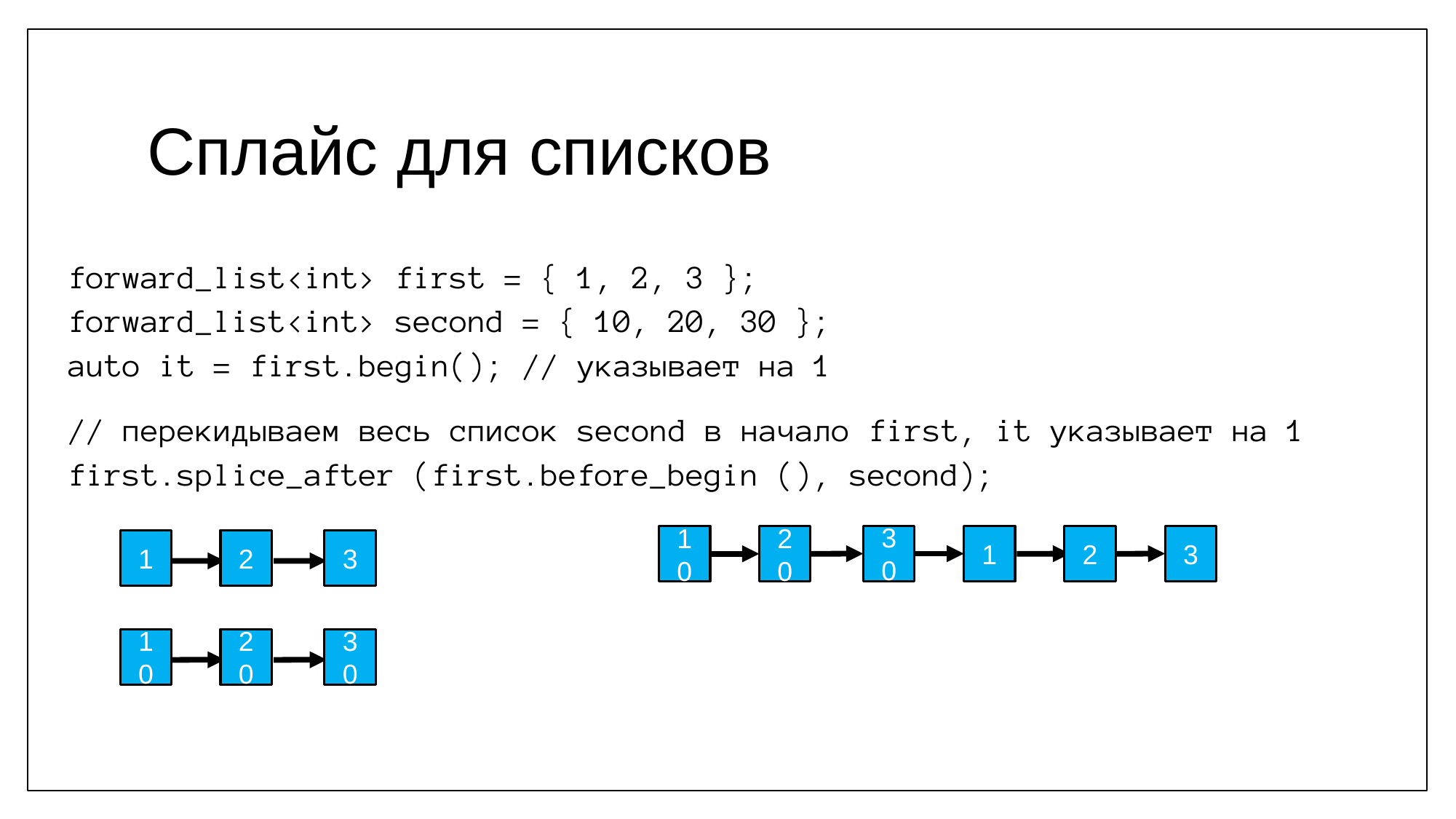

# Сплайс для списков
forward_list<int> first = { 1, 2, 3 };
forward_list<int> second = { 10, 20, 30 };
auto it = first.begin(); // указывает на 1
// перекидываем весь список second в начало first, it указывает на 1
first.splice_after (first.before_begin (), second);
30
1
3
10
20
2
1
2
3
10
20
30